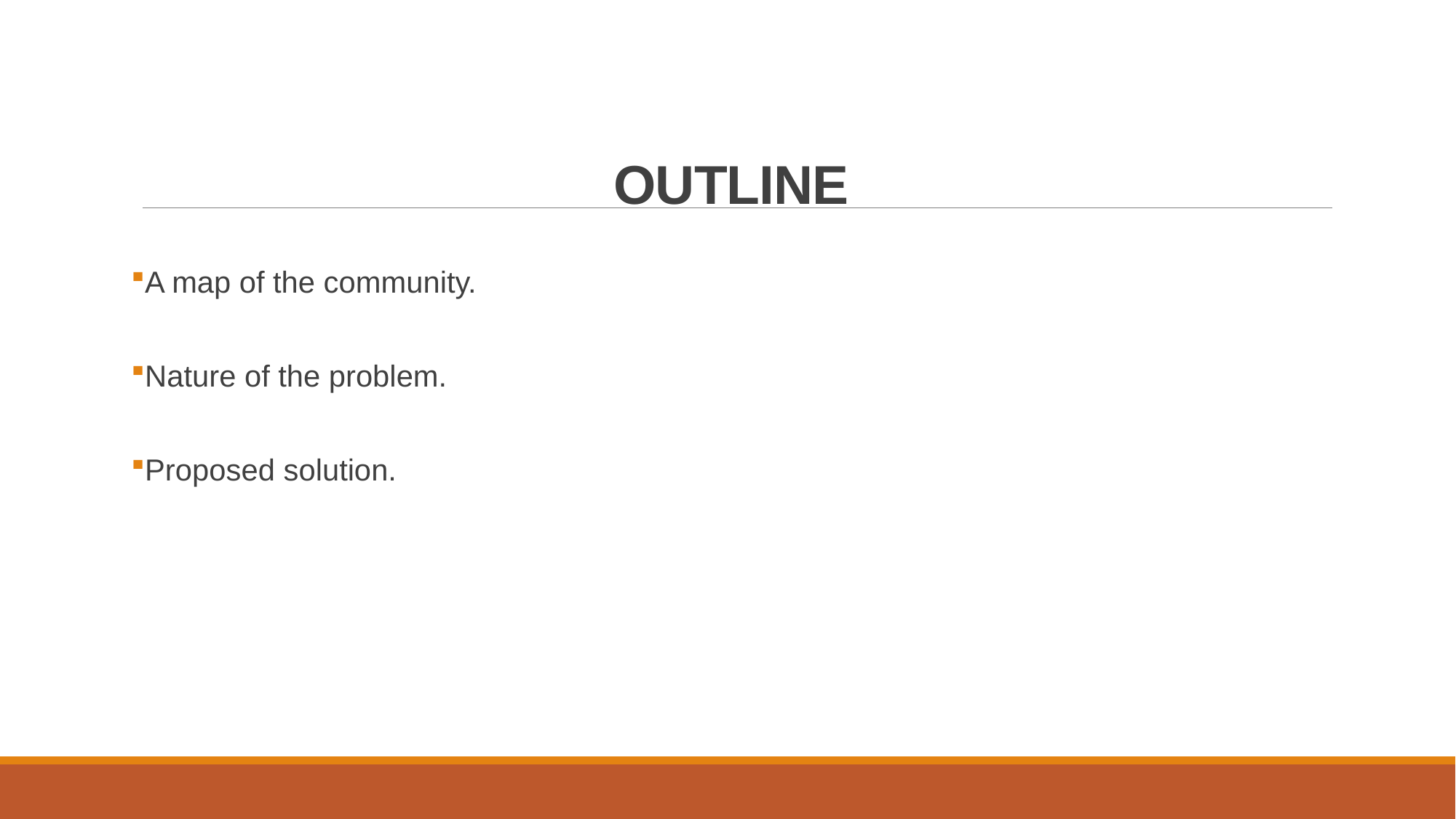

# OUTLINE
A map of the community.
Nature of the problem.
Proposed solution.